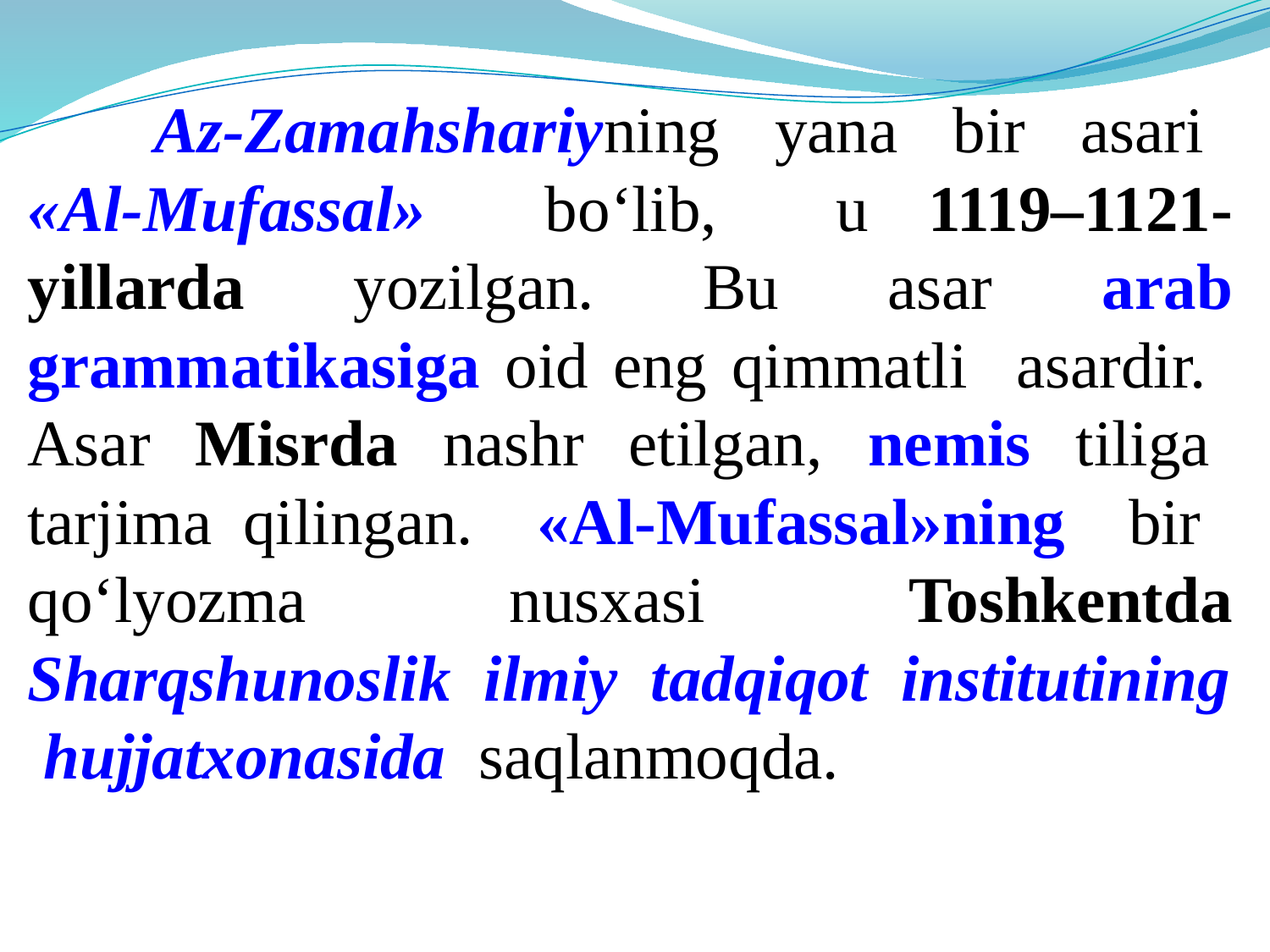

Az-Zamahshariyning  yana  bir  asari  «Al-Mufassal»  bo‘lib,  u 1119–1121-yillarda yozilgan. Bu asar arab grammatikasiga oid eng qimmatli  asardir.  Asar  Misrda  nashr  etilgan,  nеmis  tiliga  tarjima qilingan.  «Al-Mufassal»ning  bir  qo‘lyozma  nusxasi  Toshkеntda Sharqshunoslik  ilmiy  tadqiqot  institutining  hujjatxonasida  saqlanmoqda.